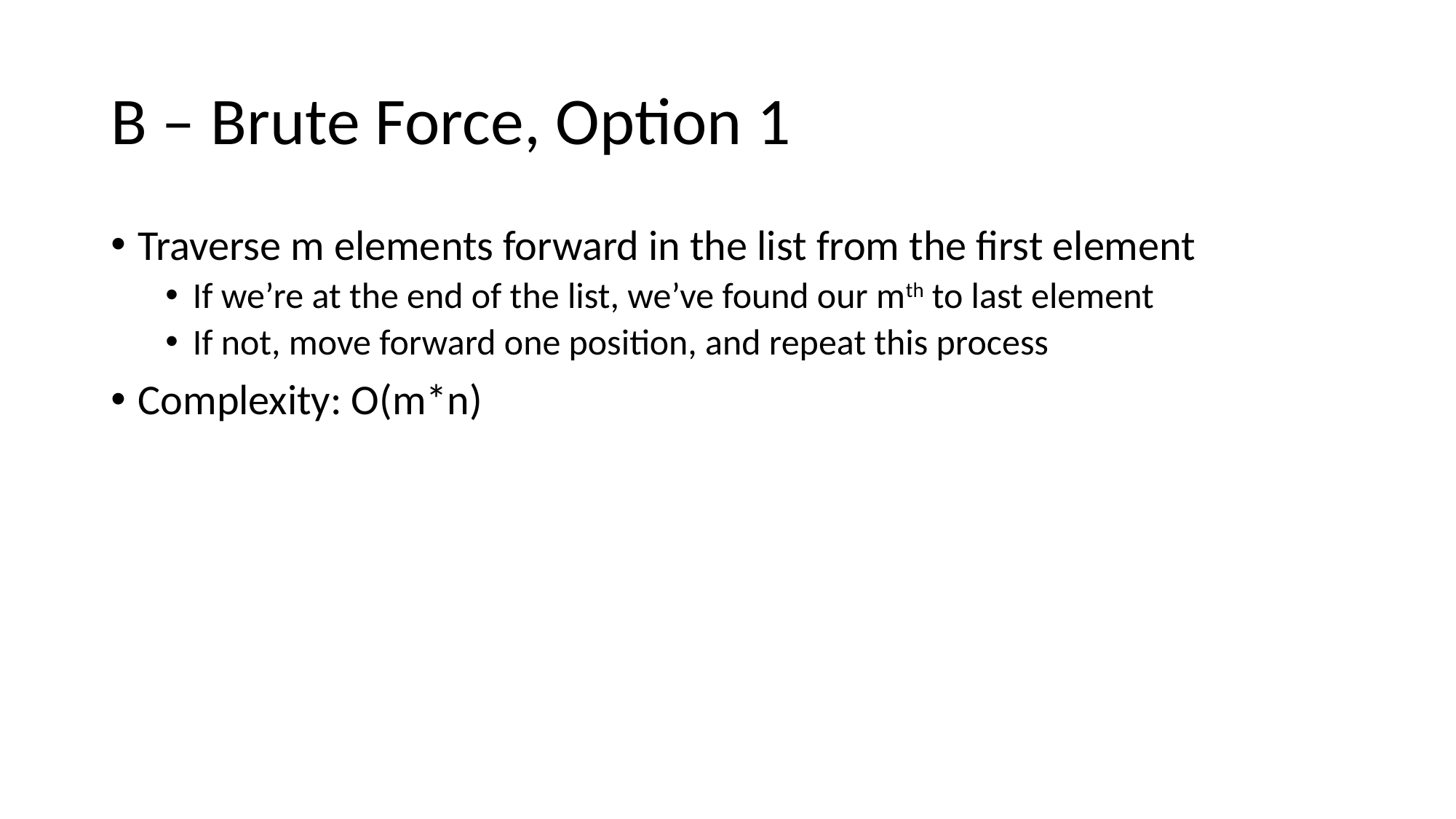

# B – Brute Force, Option 1
Traverse m elements forward in the list from the first element
If we’re at the end of the list, we’ve found our mth to last element
If not, move forward one position, and repeat this process
Complexity: O(m*n)